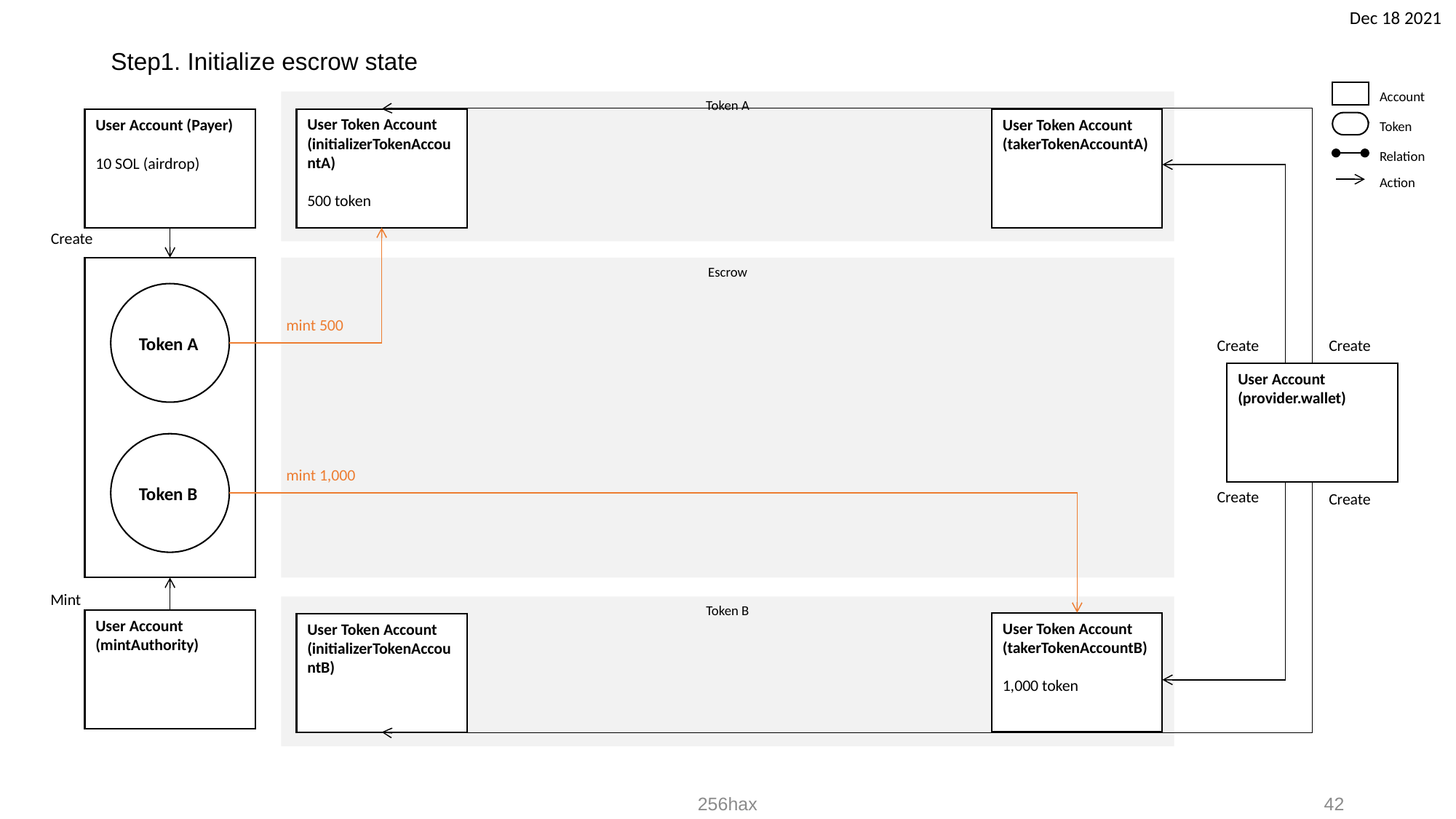

Dec 18 2021
# Step1. Initialize escrow state
Account

Token
Relation
Action
Token A
User Token Account (initializerTokenAccountA)

500 token
User Token Account (takerTokenAccountA)

User Account (Payer)

10 SOL (airdrop)

Create

Escrow
Token A
mint 500
Create
Create
User Account (provider.wallet)

Token B
mint 1,000
Create
Create

Mint
Token B
User Account (mintAuthority)

User Token Account (takerTokenAccountB)

1,000 token
User Token Account (initializerTokenAccountB)

256hax
42